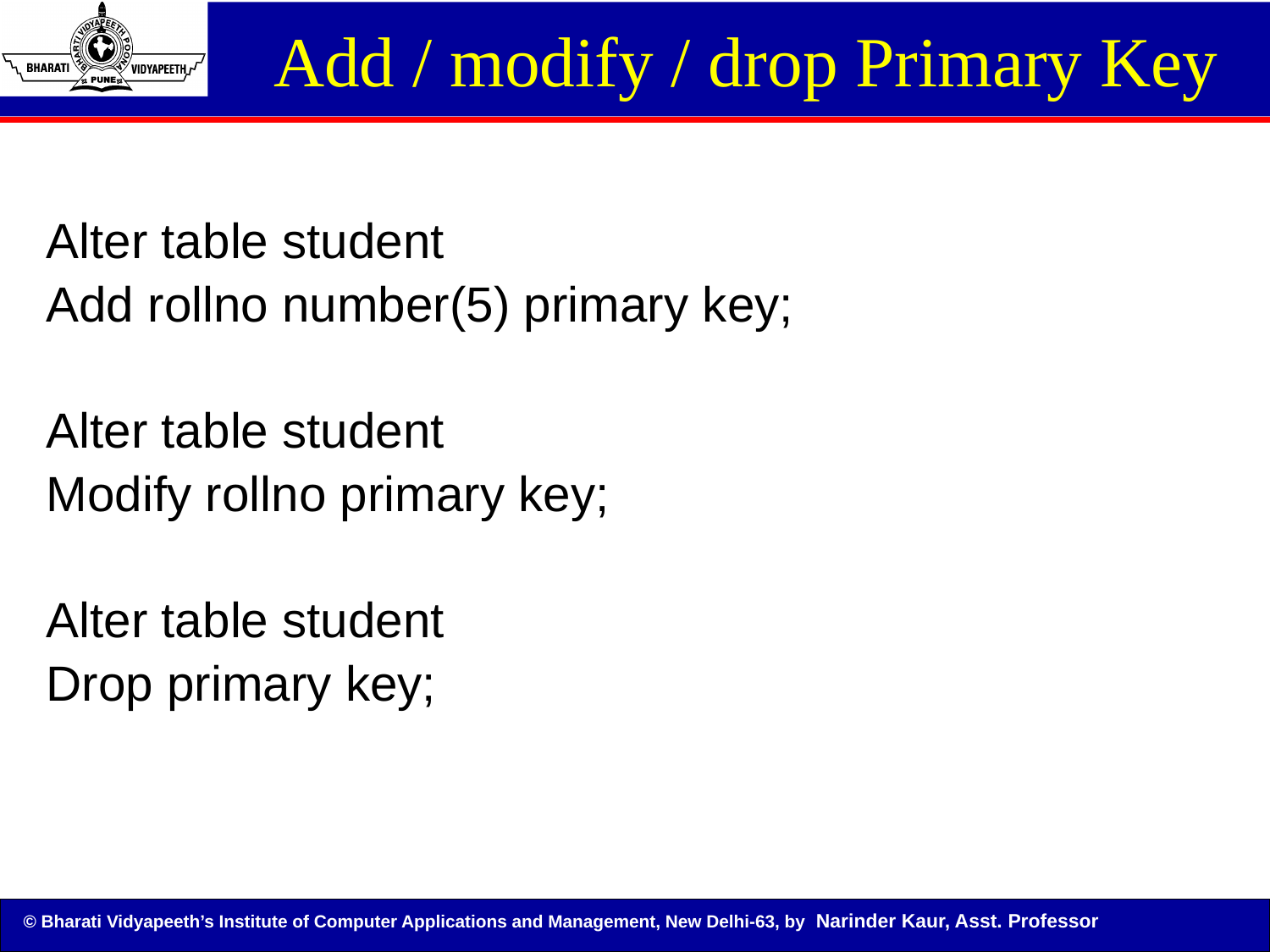

Alter table student
Add rollno number(5) primary key;

Alter table student
Modify rollno primary key;

Alter table student
Drop primary key;
Add / modify / drop Primary Key